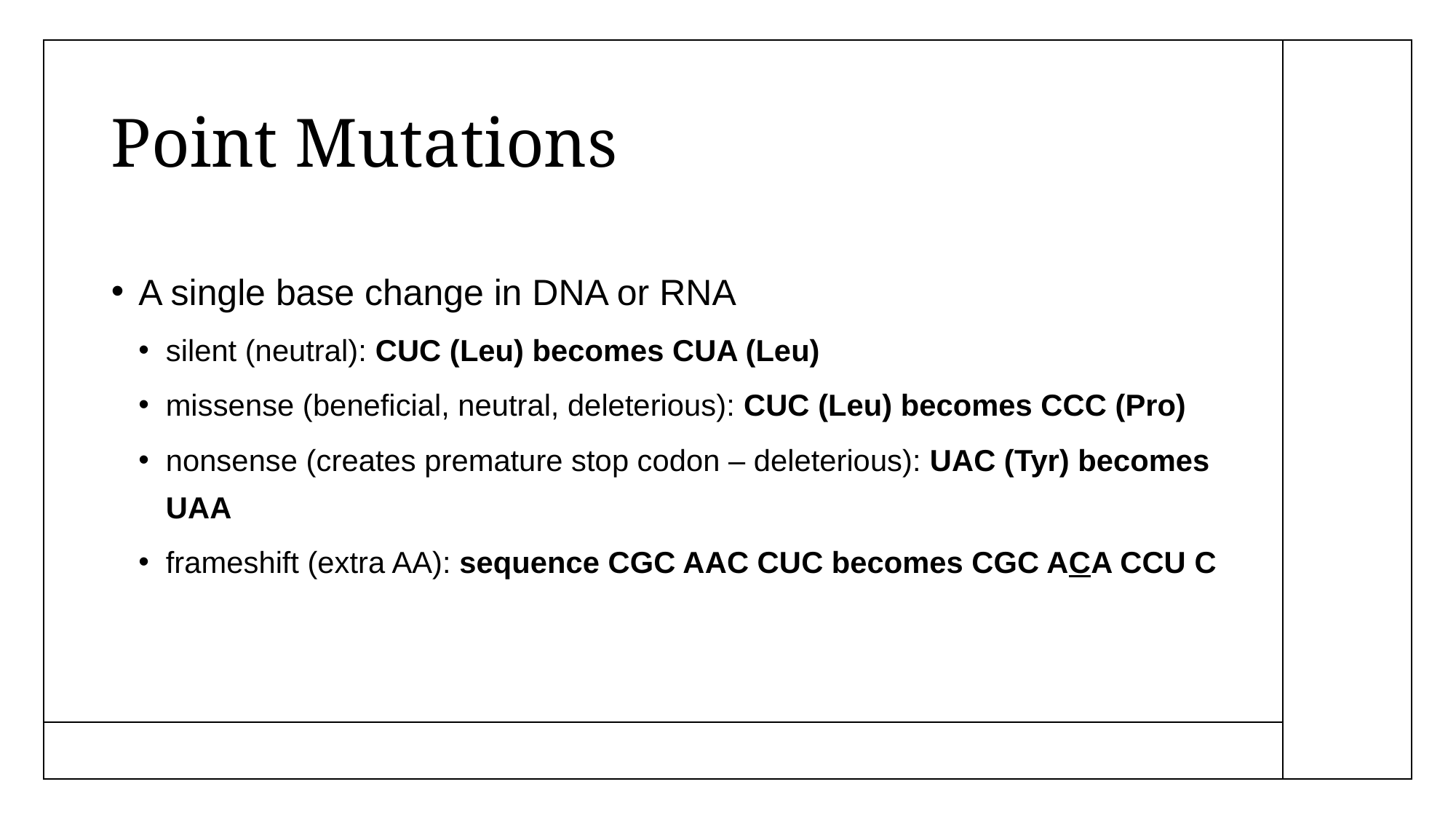

# Point Mutations
A single base change in DNA or RNA
silent (neutral): CUC (Leu) becomes CUA (Leu)
missense (beneficial, neutral, deleterious): CUC (Leu) becomes CCC (Pro)
nonsense (creates premature stop codon – deleterious): UAC (Tyr) becomes UAA
frameshift (extra AA): sequence CGC AAC CUC becomes CGC ACA CCU C